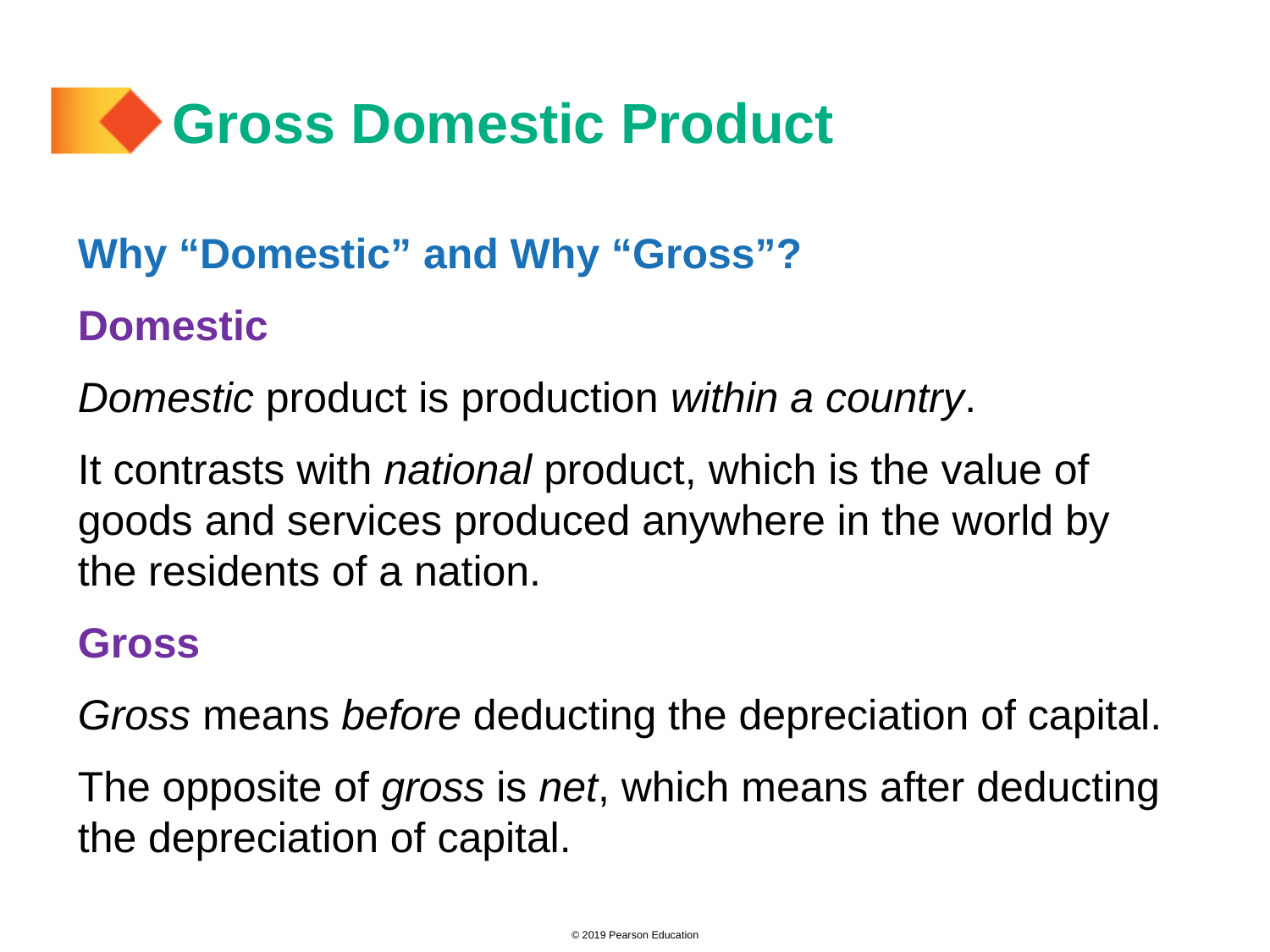

# Gross Domestic Product
Why “Domestic” and Why “Gross”?
Domestic
Domestic product is production within a country.
It contrasts with national product, which is the value of goods and services produced anywhere in the world by the residents of a nation.
Gross
Gross means before deducting the depreciation of capital.
The opposite of gross is net, which means after deducting the depreciation of capital.